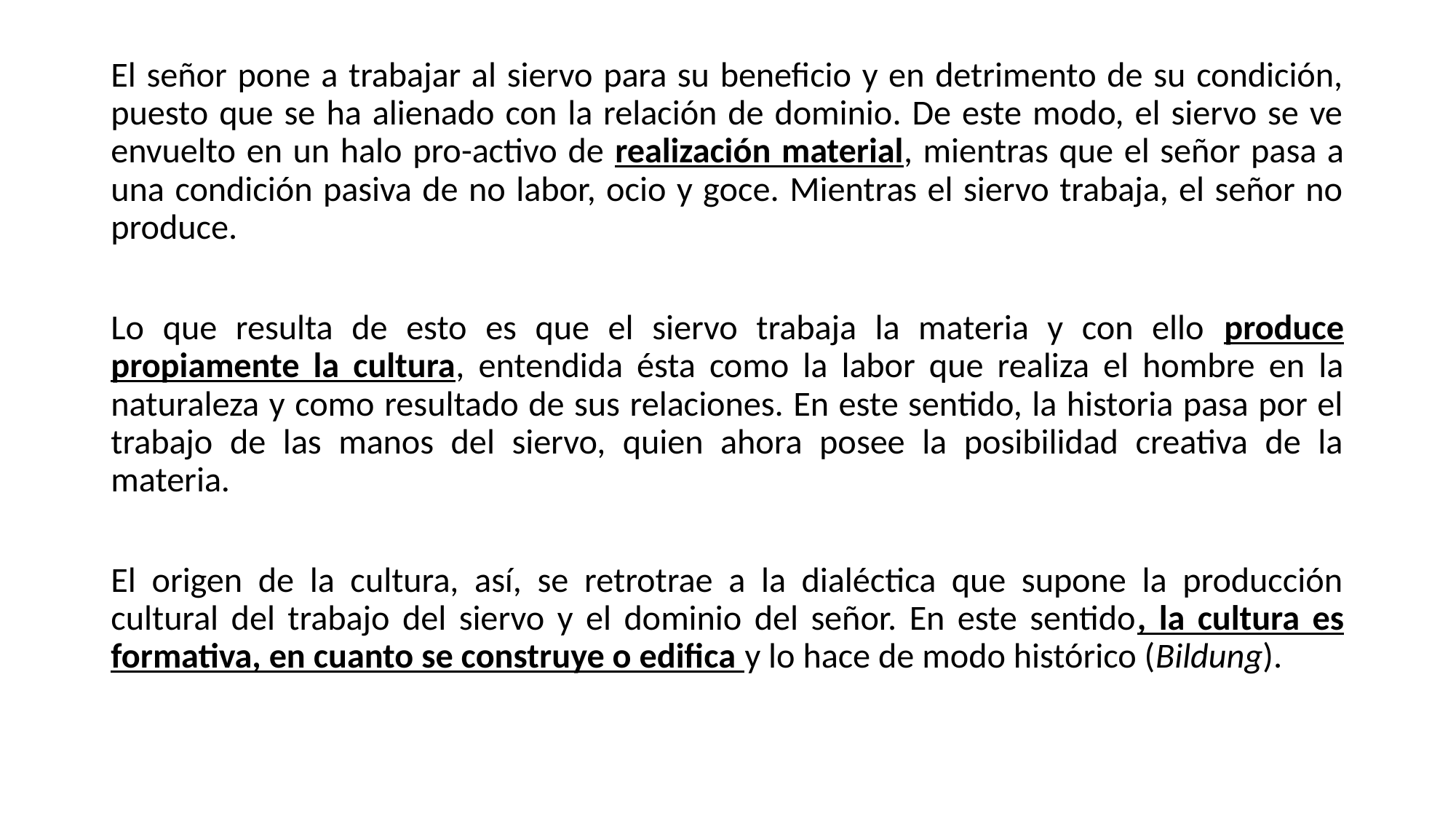

El señor pone a trabajar al siervo para su beneficio y en detrimento de su condición, puesto que se ha alienado con la relación de dominio. De este modo, el siervo se ve envuelto en un halo pro-activo de realización material, mientras que el señor pasa a una condición pasiva de no labor, ocio y goce. Mientras el siervo trabaja, el señor no produce.

Lo que resulta de esto es que el siervo trabaja la materia y con ello produce propiamente la cultura, entendida ésta como la labor que realiza el hombre en la naturaleza y como resultado de sus relaciones. En este sentido, la historia pasa por el trabajo de las manos del siervo, quien ahora posee la posibilidad creativa de la materia.

El origen de la cultura, así, se retrotrae a la dialéctica que supone la producción cultural del trabajo del siervo y el dominio del señor. En este sentido, la cultura es formativa, en cuanto se construye o edifica y lo hace de modo histórico (Bildung).